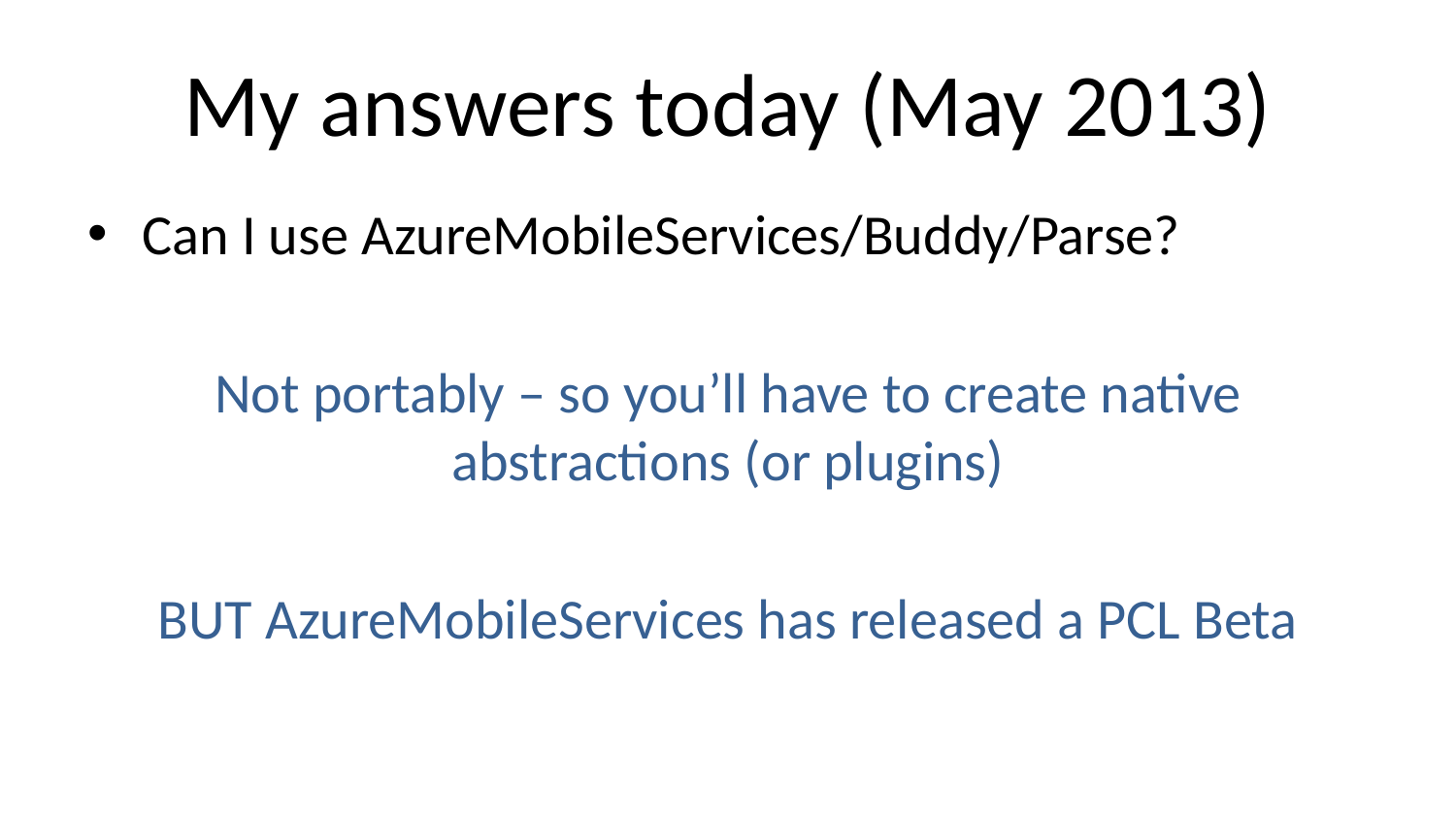

# My answers today (May 2013)
Can I use AzureMobileServices/Buddy/Parse?

Not portably – so you’ll have to create native abstractions (or plugins)

BUT AzureMobileServices has released a PCL Beta